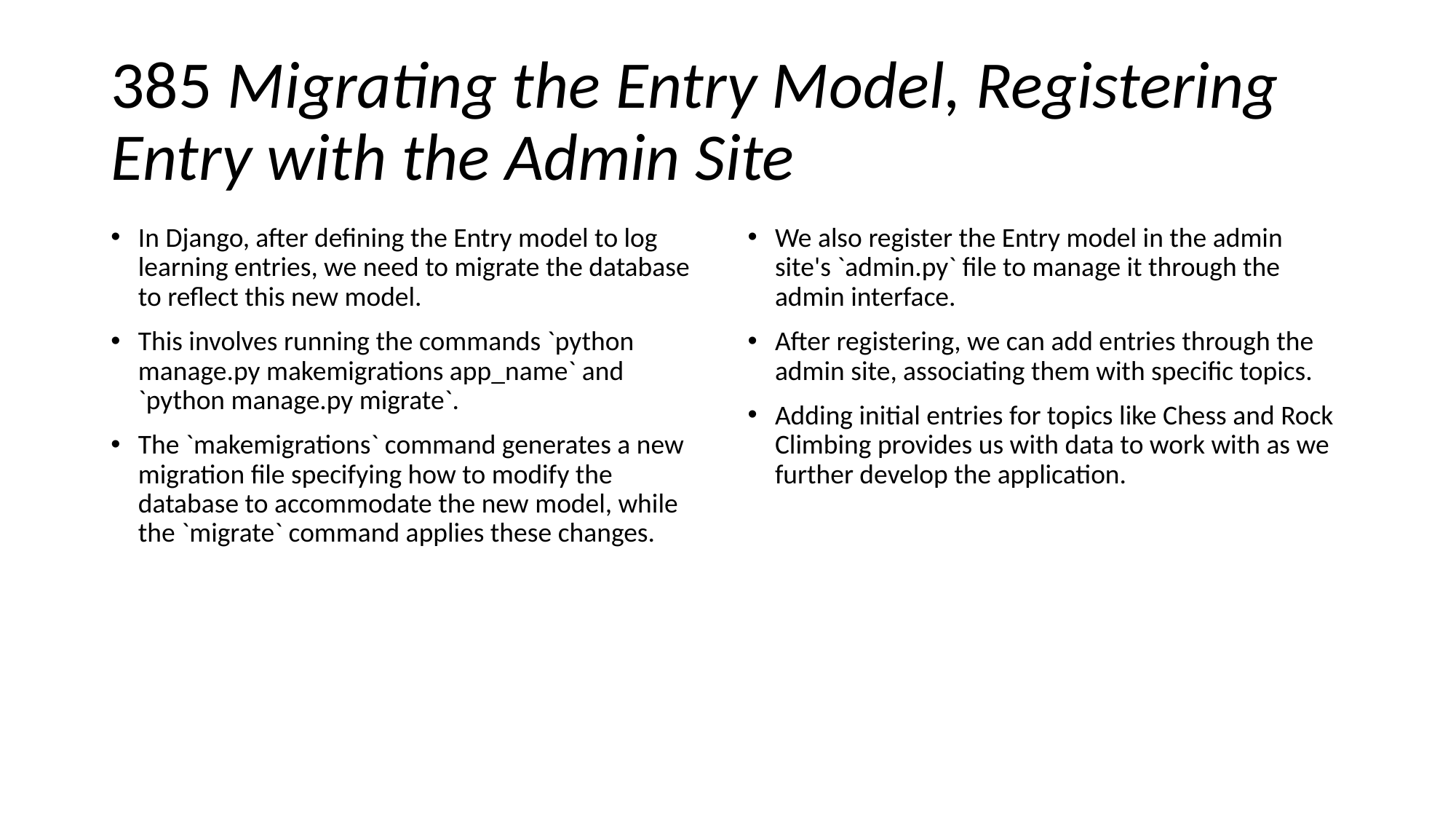

# 385 Migrating the Entry Model, Registering Entry with the Admin Site
In Django, after defining the Entry model to log learning entries, we need to migrate the database to reflect this new model.
This involves running the commands `python manage.py makemigrations app_name` and `python manage.py migrate`.
The `makemigrations` command generates a new migration file specifying how to modify the database to accommodate the new model, while the `migrate` command applies these changes.

We also register the Entry model in the admin site's `admin.py` file to manage it through the admin interface.
After registering, we can add entries through the admin site, associating them with specific topics.
Adding initial entries for topics like Chess and Rock Climbing provides us with data to work with as we further develop the application.